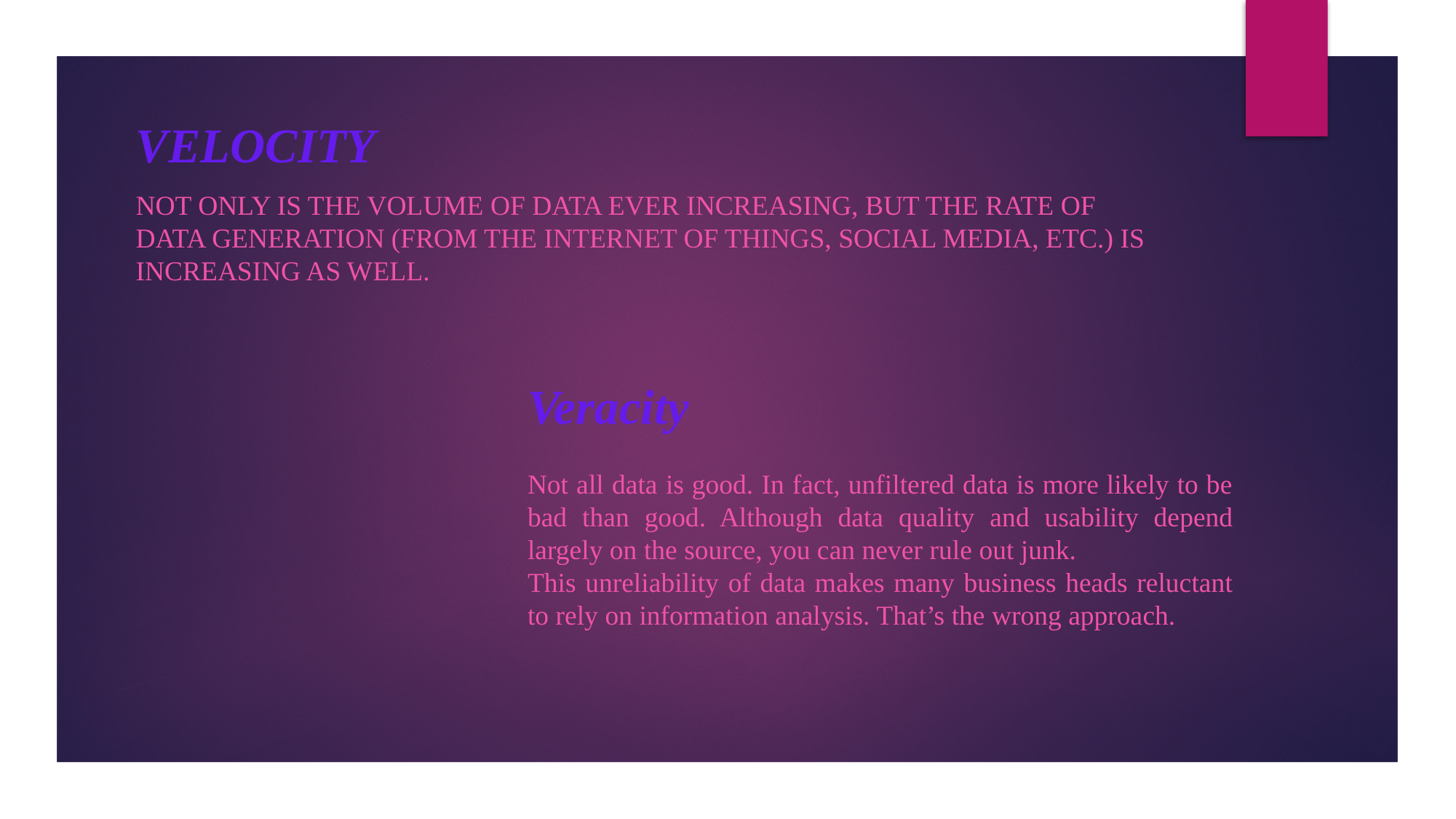

vELOCITY
Not only is the volume of data ever increasing, but the rate of data generation (from the Internet of Things, social media, etc.) is increasing as well.
Veracity

Not all data is good. In fact, unfiltered data is more likely to be bad than good. Although data quality and usability depend largely on the source, you can never rule out junk.
This unreliability of data makes many business heads reluctant to rely on information analysis. That’s the wrong approach.